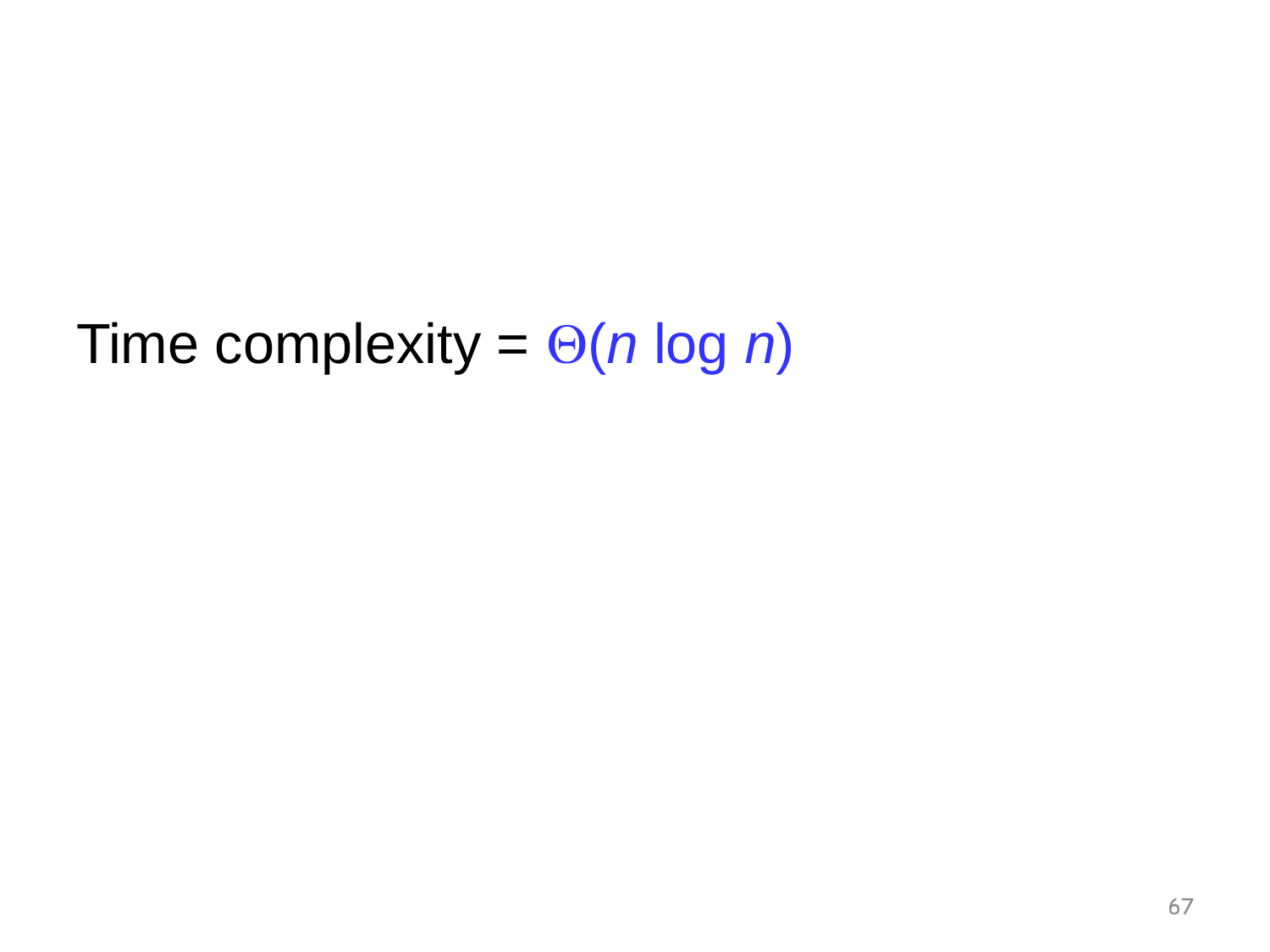

#

Time complexity = Θ(n log n)

67